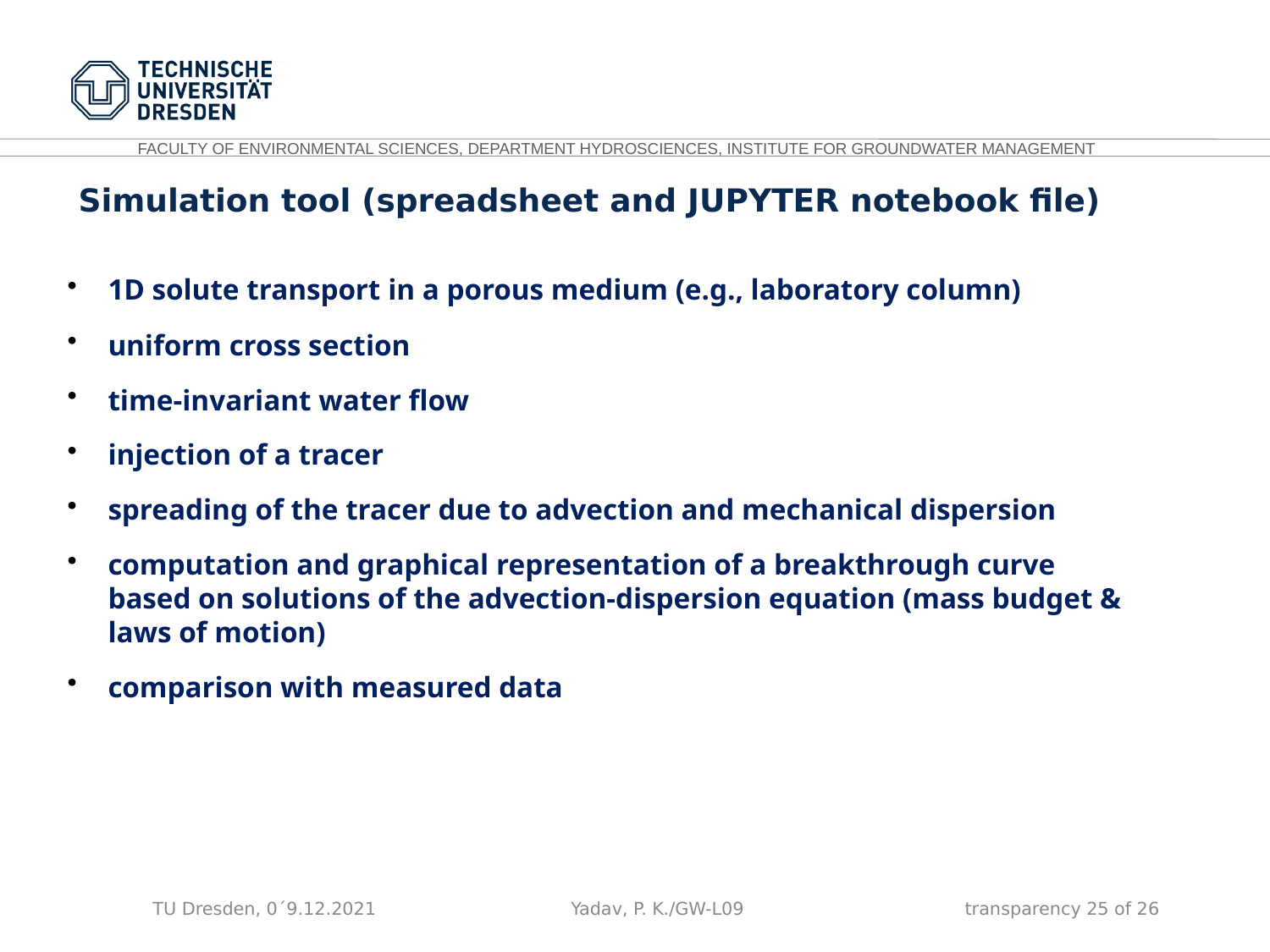

Simulation tool (spreadsheet and JUPYTER notebook file)

1D solute transport in a porous medium (e.g., laboratory column)
uniform cross section
time-invariant water flow
injection of a tracer
spreading of the tracer due to advection and mechanical dispersion
computation and graphical representation of a breakthrough curve based on solutions of the advection-dispersion equation (mass budget & laws of motion)
comparison with measured data